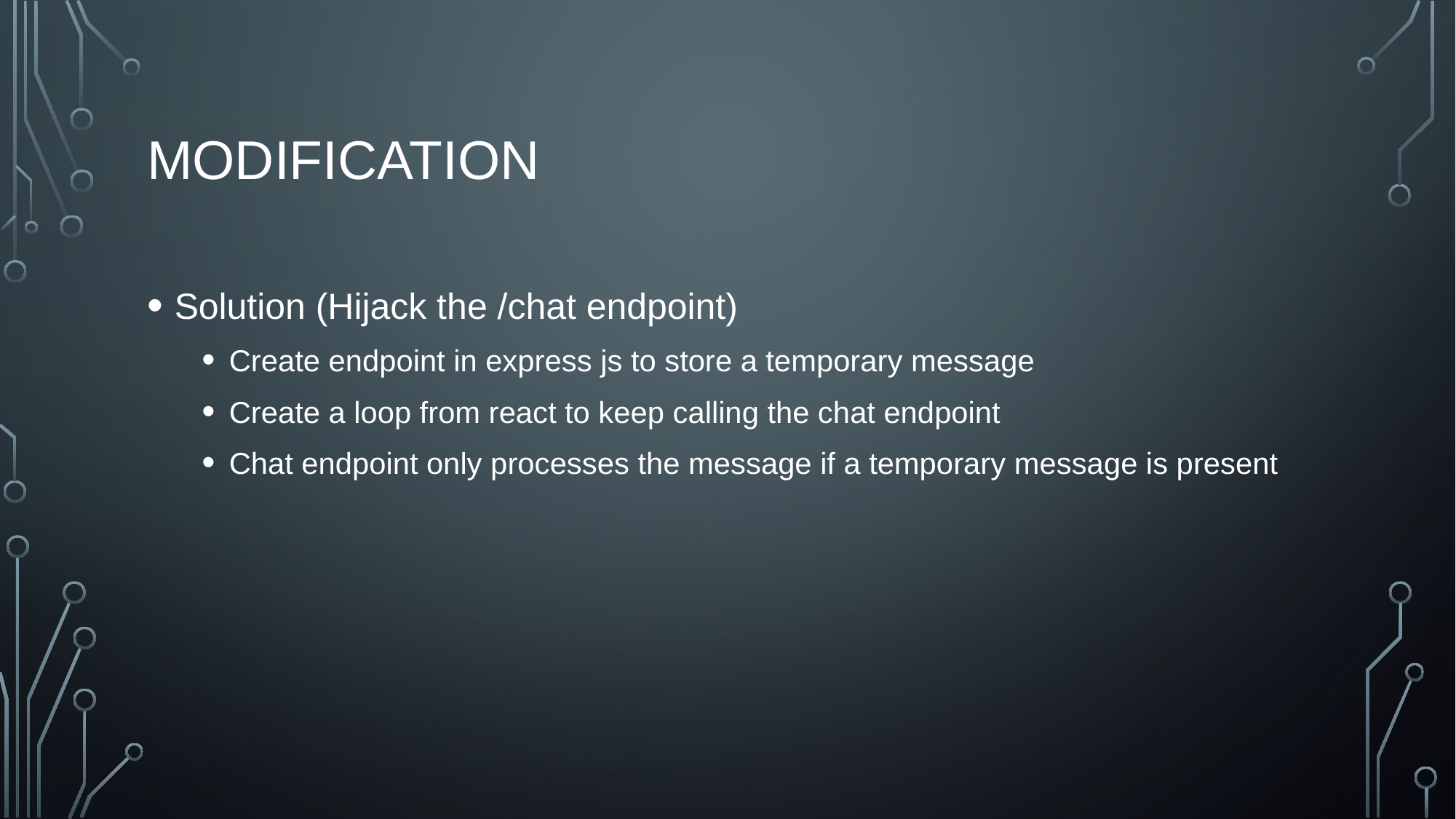

# Modification
Solution (Hijack the /chat endpoint)
Create endpoint in express js to store a temporary message
Create a loop from react to keep calling the chat endpoint
Chat endpoint only processes the message if a temporary message is present